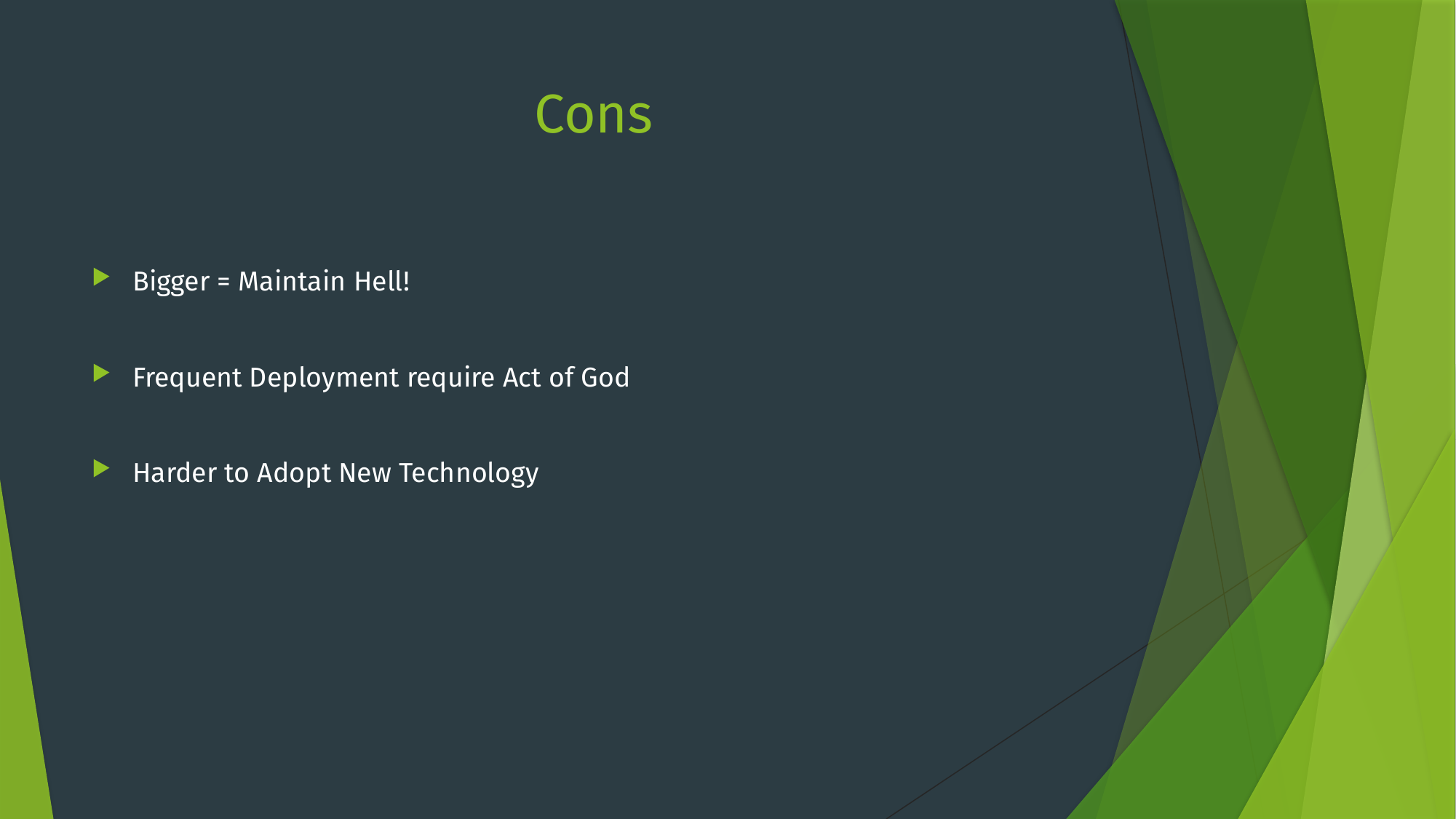

# Cons
Bigger = Maintain Hell!

Frequent Deployment require Act of God

Harder to Adopt New Technology